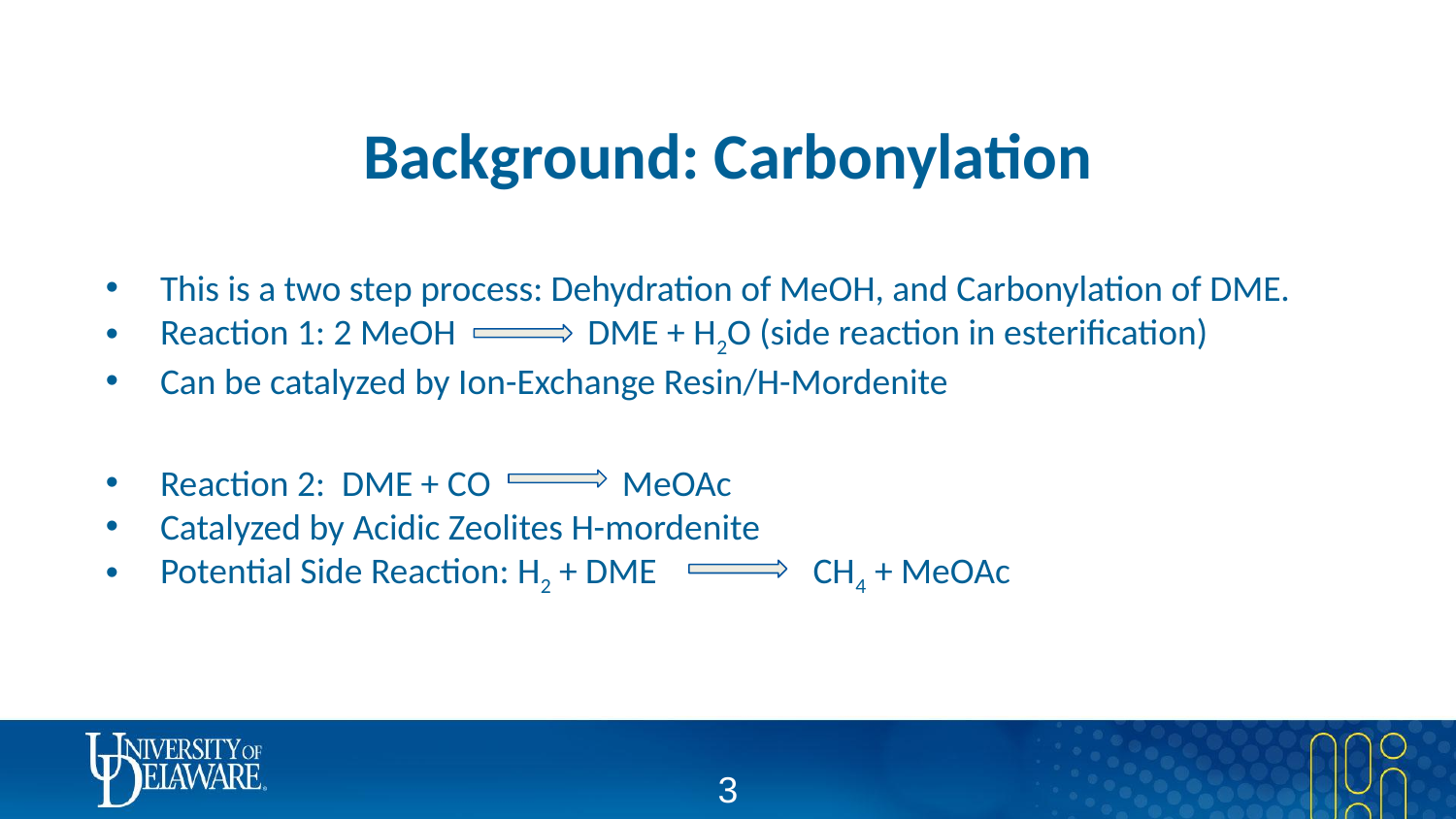

# Background: Carbonylation
This is a two step process: Dehydration of MeOH, and Carbonylation of DME.
Reaction 1: 2 MeOH                DME + H2O (side reaction in esterification)
Can be catalyzed by Ion-Exchange Resin/H-Mordenite

Reaction 2:  DME + CO                MeOAc
Catalyzed by Acidic Zeolites H-mordenite
Potential Side Reaction: H2 + DME                   CH4 + MeOAc

3